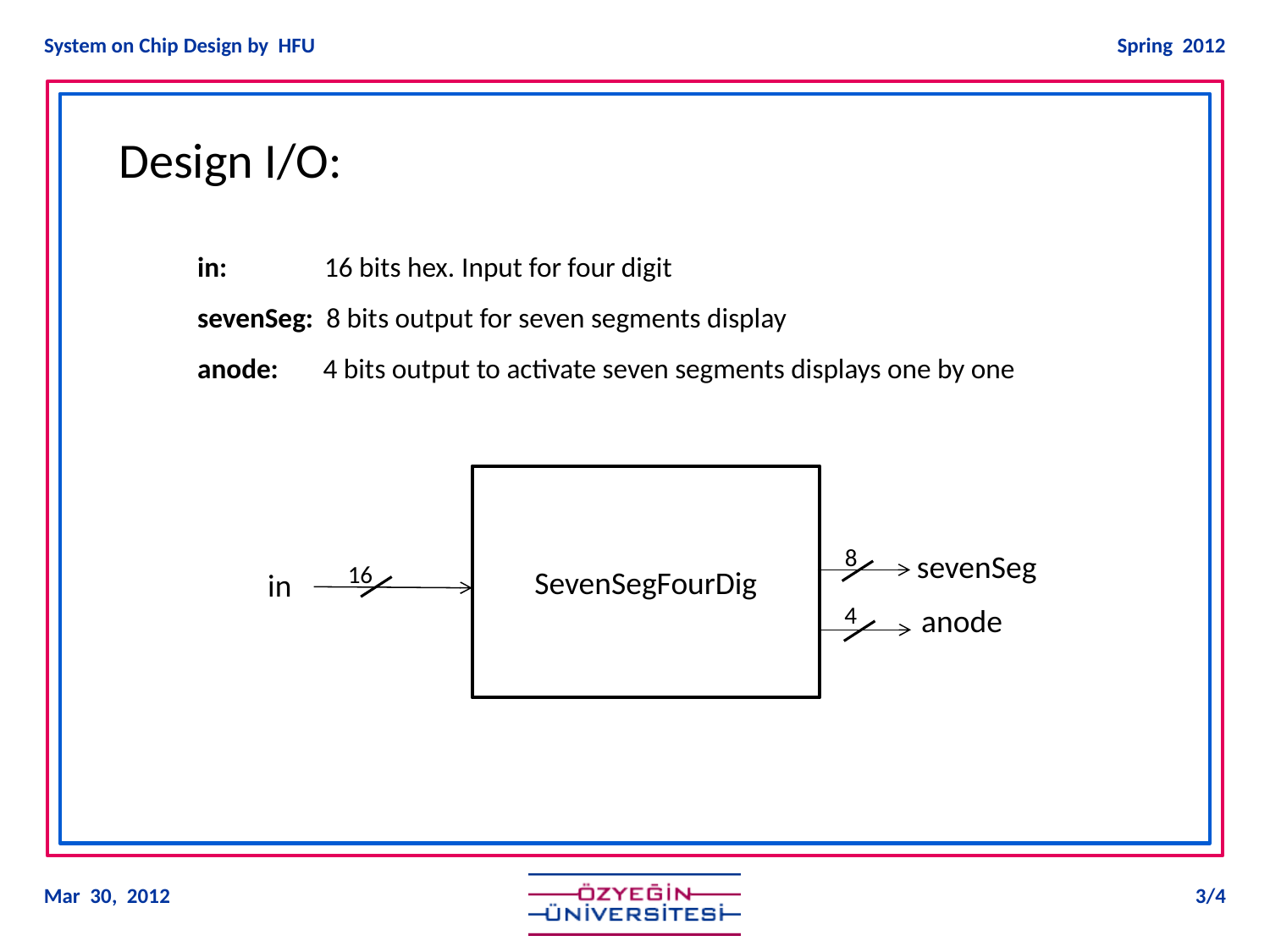

Design I/O:
in: 	16 bits hex. Input for four digit
sevenSeg:  8 bits output for seven segments display
anode:       4 bits output to activate seven segments displays one by one
SevenSegFourDig
8
sevenSeg
16
in
4
anode